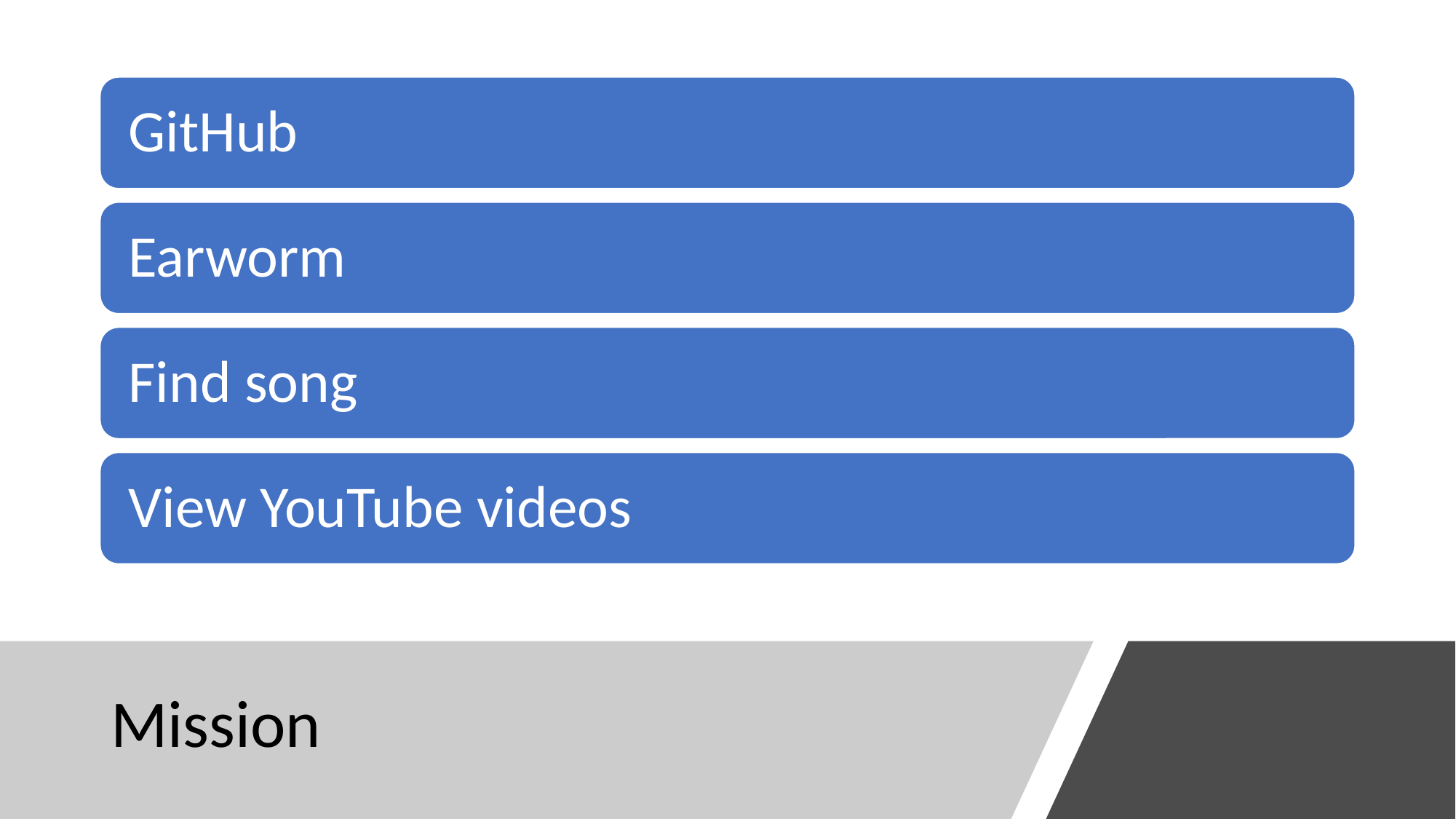

GitHub
Earworm
Find song
View YouTube videos

# Mission